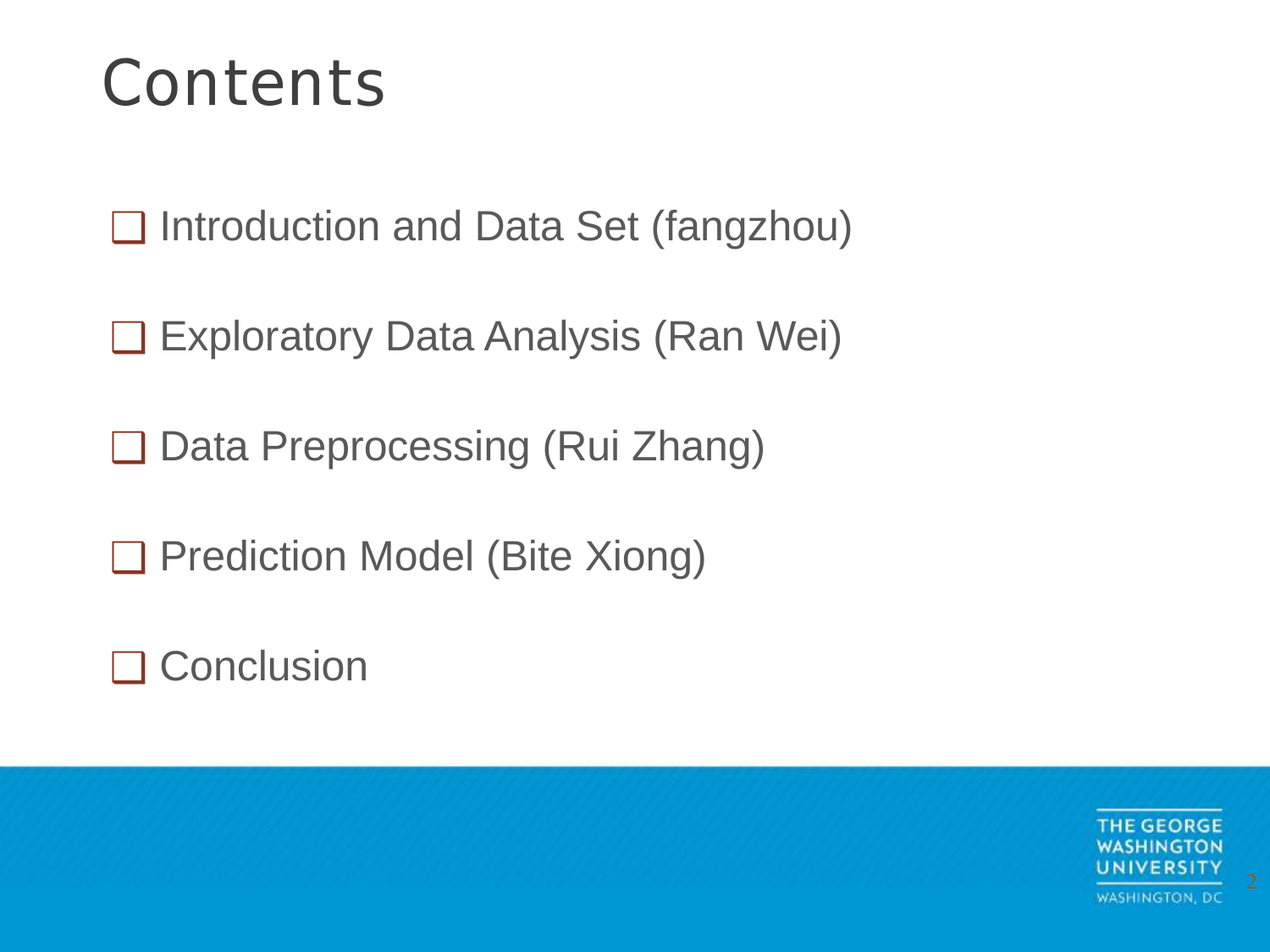

# Contents
 Introduction and Data Set (fangzhou)
 Exploratory Data Analysis (Ran Wei)
 Data Preprocessing (Rui Zhang)
 Prediction Model (Bite Xiong)
 Conclusion

2